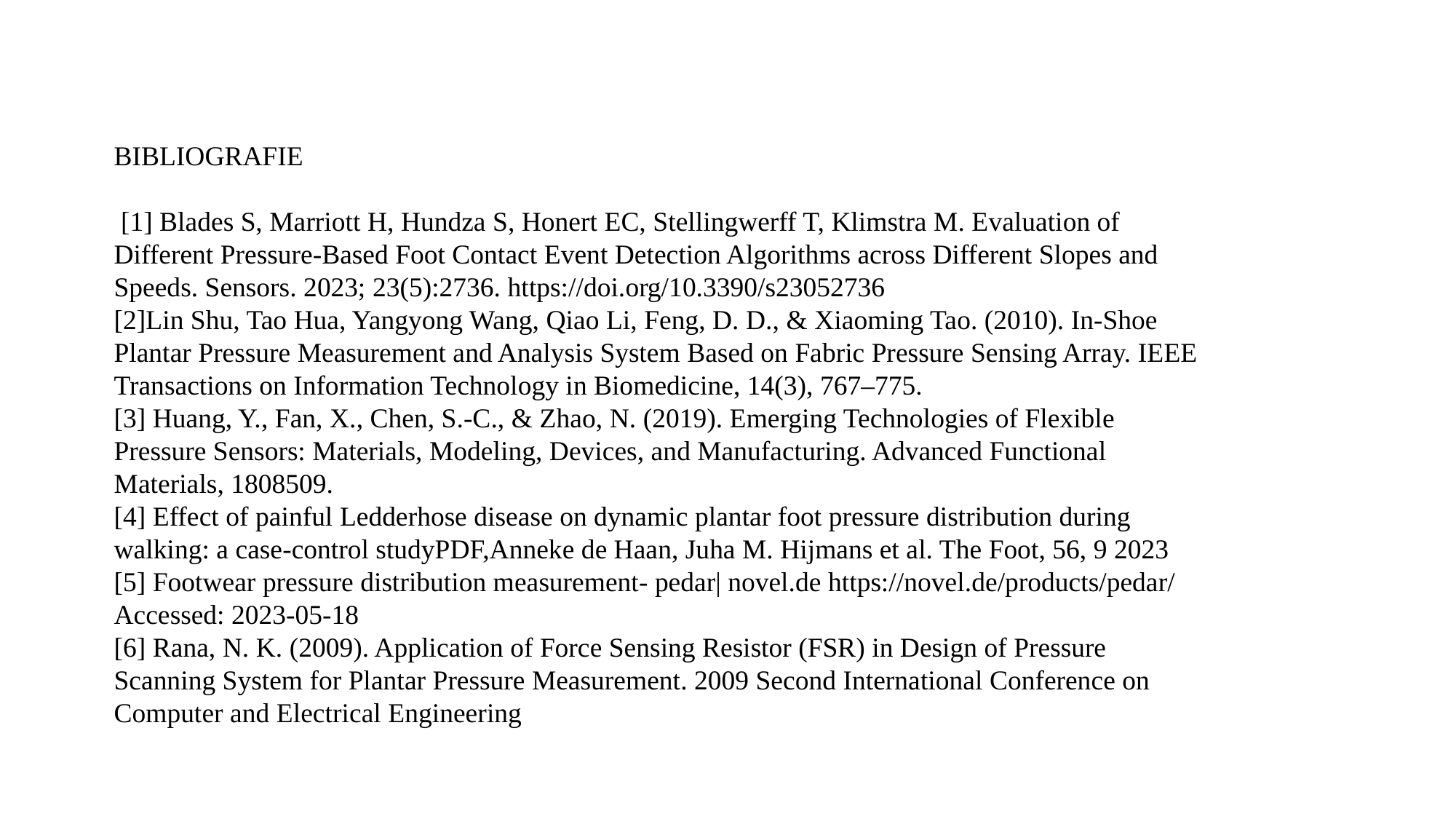

BIBLIOGRAFIE

 [1] Blades S, Marriott H, Hundza S, Honert EC, Stellingwerff T, Klimstra M. Evaluation of Different Pressure-Based Foot Contact Event Detection Algorithms across Different Slopes and Speeds. Sensors. 2023; 23(5):2736. https://doi.org/10.3390/s23052736
[2]Lin Shu, Tao Hua, Yangyong Wang, Qiao Li, Feng, D. D., & Xiaoming Tao. (2010). In-Shoe Plantar Pressure Measurement and Analysis System Based on Fabric Pressure Sensing Array. IEEE Transactions on Information Technology in Biomedicine, 14(3), 767–775.
[3] Huang, Y., Fan, X., Chen, S.-C., & Zhao, N. (2019). Emerging Technologies of Flexible Pressure Sensors: Materials, Modeling, Devices, and Manufacturing. Advanced Functional Materials, 1808509.
[4] Effect of painful Ledderhose disease on dynamic plantar foot pressure distribution during walking: a case-control studyPDF,Anneke de Haan, Juha M. Hijmans et al. The Foot, 56, 9 2023
[5] Footwear pressure distribution measurement- pedar| novel.de https://novel.de/products/pedar/ Accessed: 2023-05-18
[6] Rana, N. K. (2009). Application of Force Sensing Resistor (FSR) in Design of Pressure Scanning System for Plantar Pressure Measurement. 2009 Second International Conference on Computer and Electrical Engineering